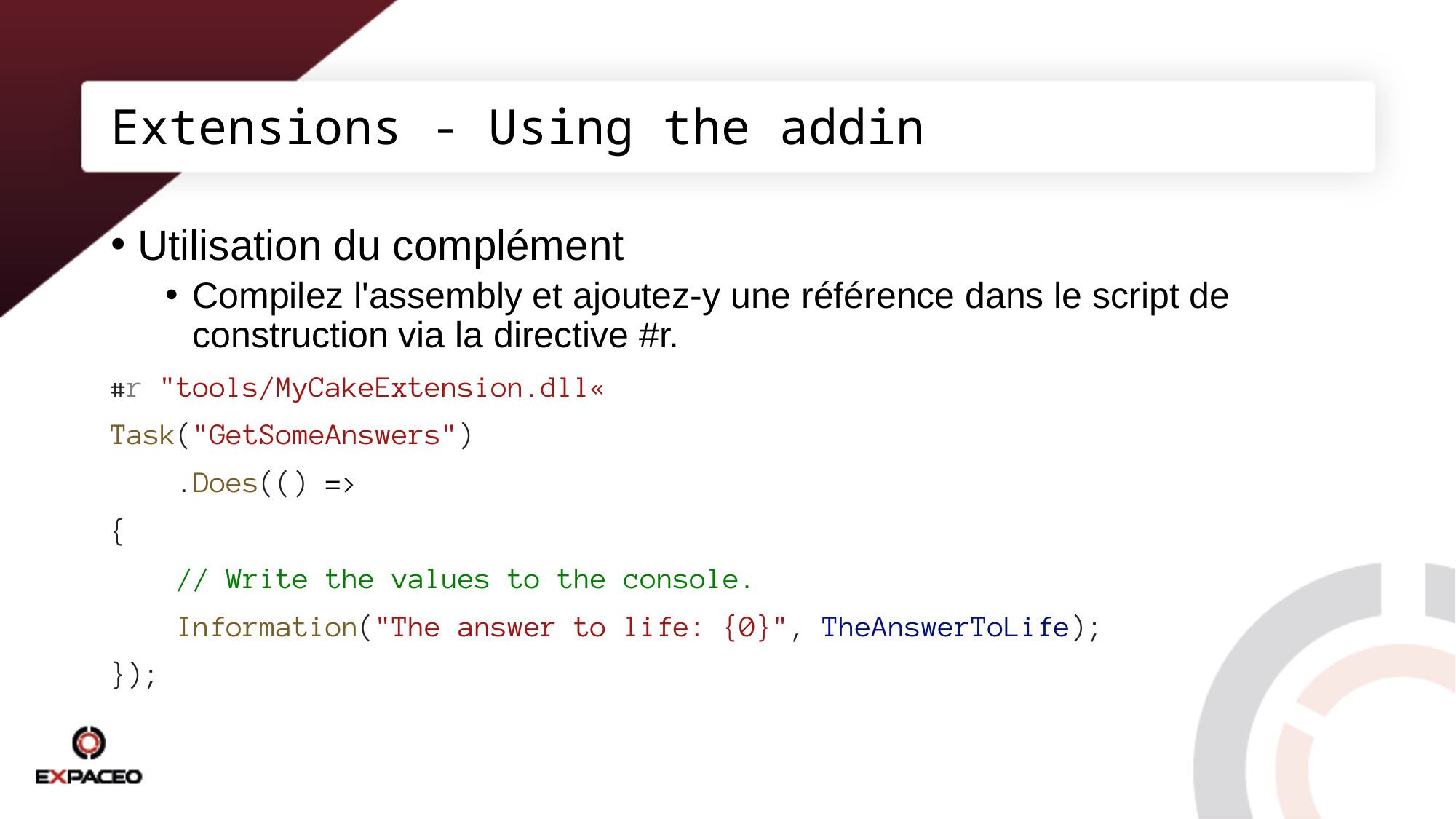

# Extensions - Using the addin
Utilisation du complément
Compilez l'assembly et ajoutez-y une référence dans le script de construction via la directive #r.
#r "tools/MyCakeExtension.dll«
Task("GetSomeAnswers")
    .Does(() =>
{
    // Write the values to the console.
    Information("The answer to life: {0}", TheAnswerToLife);
});